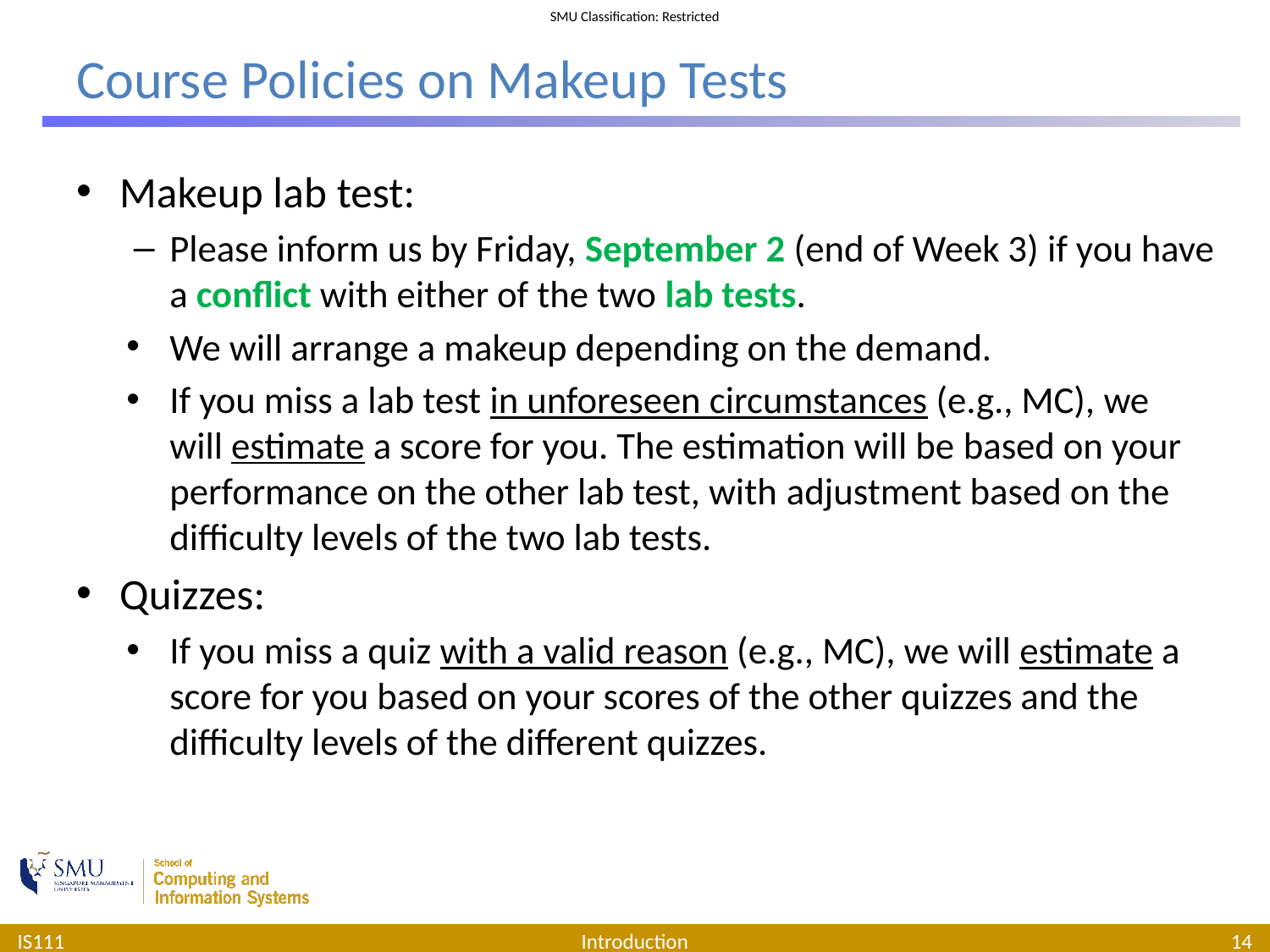

# Course Policies on Makeup Tests
Makeup lab test:
Please inform us by Friday, September 2 (end of Week 3) if you have a conflict with either of the two lab tests.
We will arrange a makeup depending on the demand.
If you miss a lab test in unforeseen circumstances (e.g., MC), we will estimate a score for you. The estimation will be based on your performance on the other lab test, with adjustment based on the difficulty levels of the two lab tests.
Quizzes:
If you miss a quiz with a valid reason (e.g., MC), we will estimate a score for you based on your scores of the other quizzes and the difficulty levels of the different quizzes.

IS111
Introduction
14